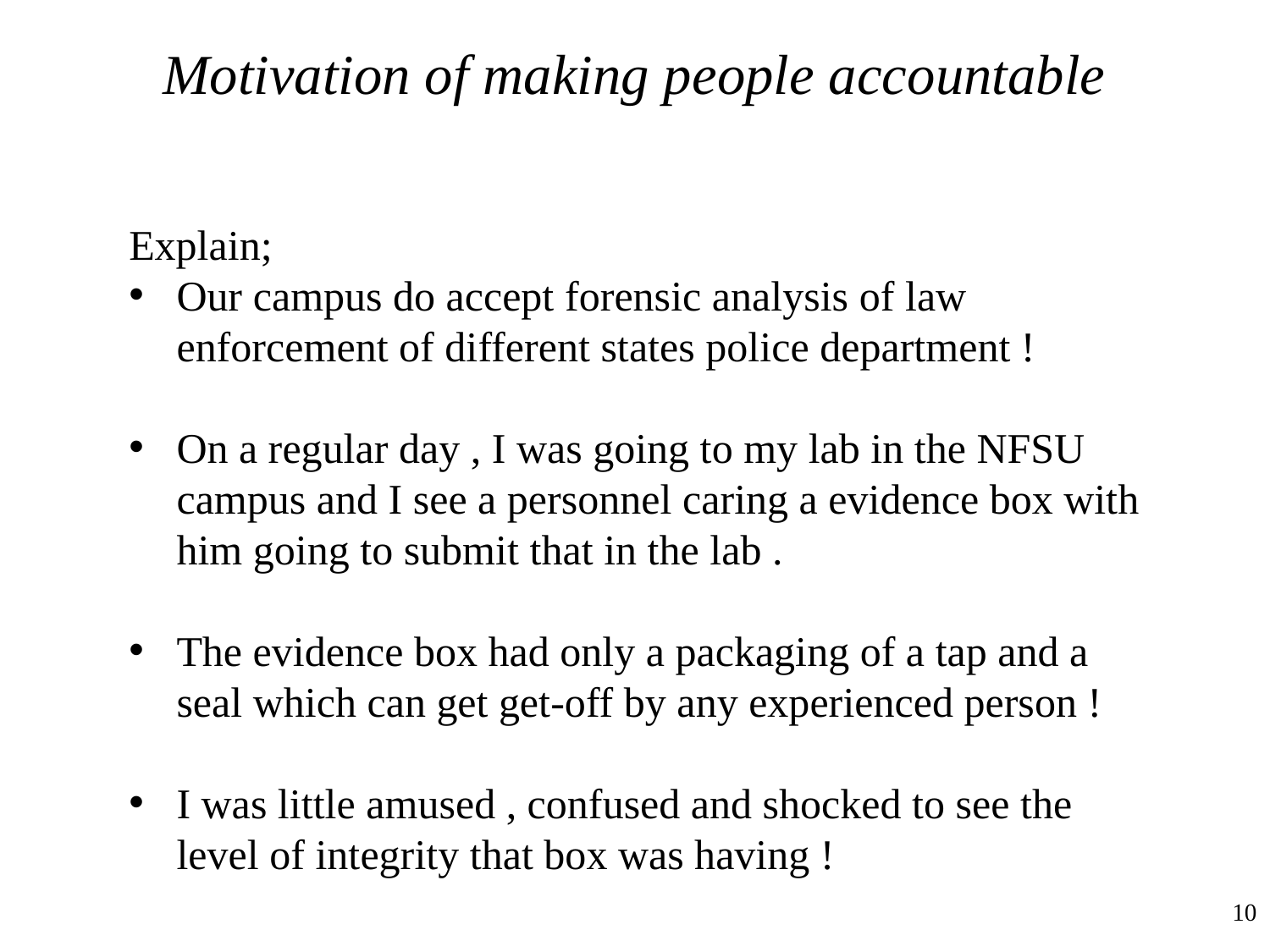

Motivation of making people accountable
Explain;
Our campus do accept forensic analysis of law enforcement of different states police department !

On a regular day , I was going to my lab in the NFSU campus and I see a personnel caring a evidence box with him going to submit that in the lab .

The evidence box had only a packaging of a tap and a seal which can get get-off by any experienced person !

I was little amused , confused and shocked to see the level of integrity that box was having !

10